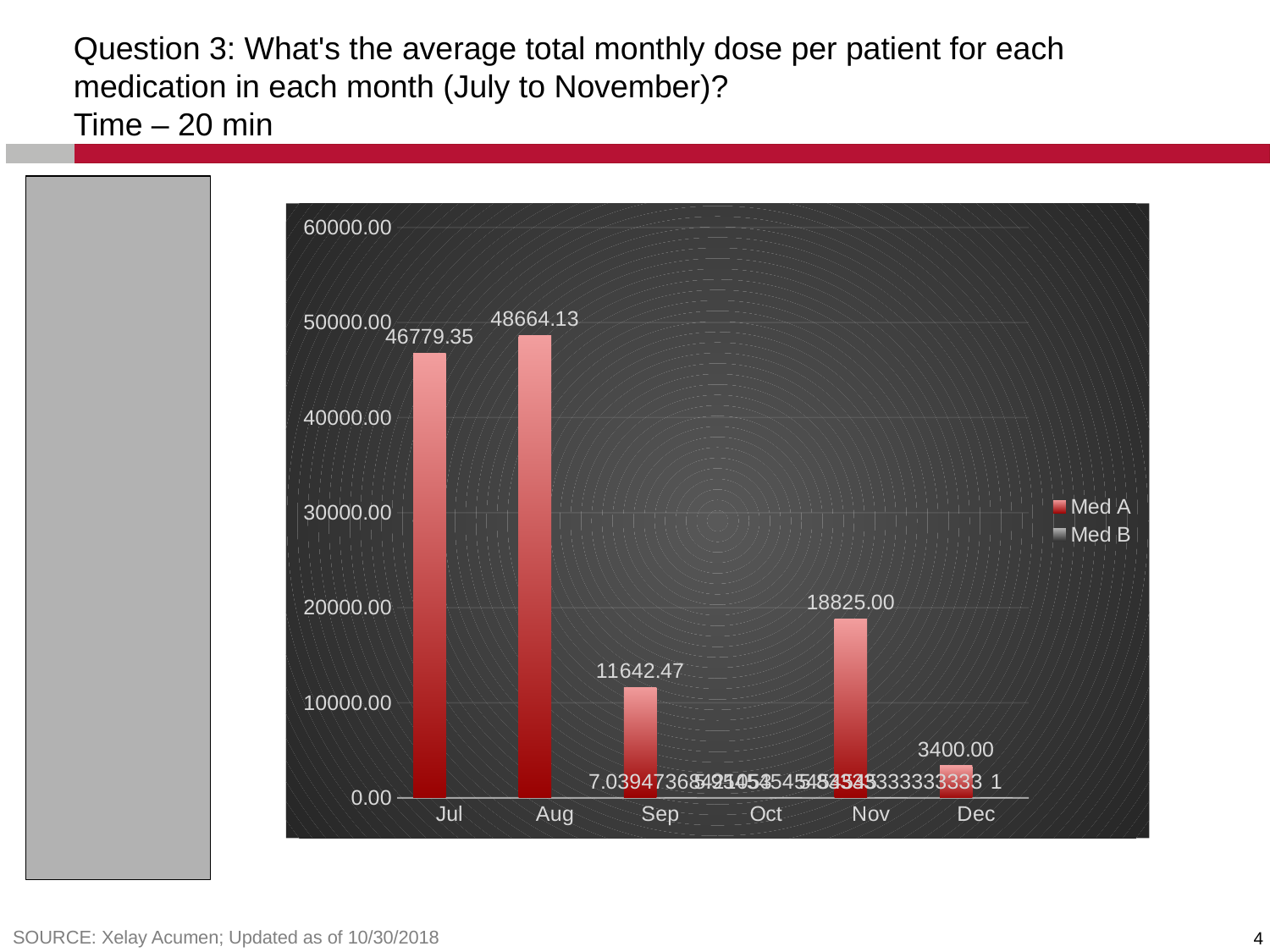

# Question 3: What's the average total monthly dose per patient for each medication in each month (July to November)? Time – 20 min

### Chart

| Category | Med A | Med B |
|---|---|---|
| Jul | 46779.34782608696 | None |
| Aug | 48664.13043478261 | None |
| Sep | 11642.465753424658 | 7.0394736842105265 |
| Oct | None | 5.954545454545454 |
| Nov | 18825.0 | 5.833333333333333 |
| Dec | 3400.0 | 1.0 |
SOURCE: Xelay Acumen; Updated as of 10/30/2018
4